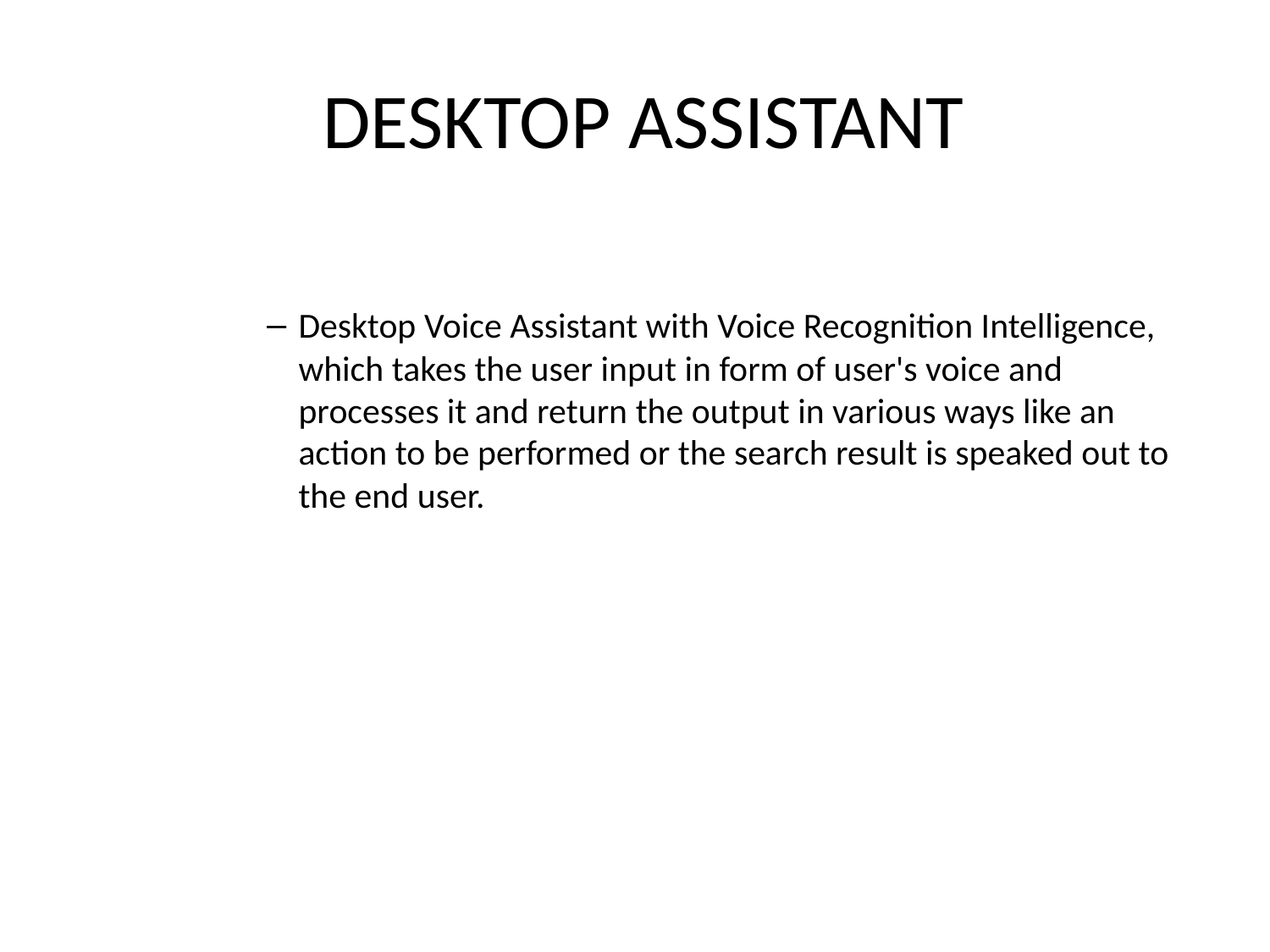

# DESKTOP ASSISTANT

Desktop Voice Assistant with Voice Recognition Intelligence, which takes the user input in form of user's voice and processes it and return the output in various ways like an action to be performed or the search result is speaked out to the end user.